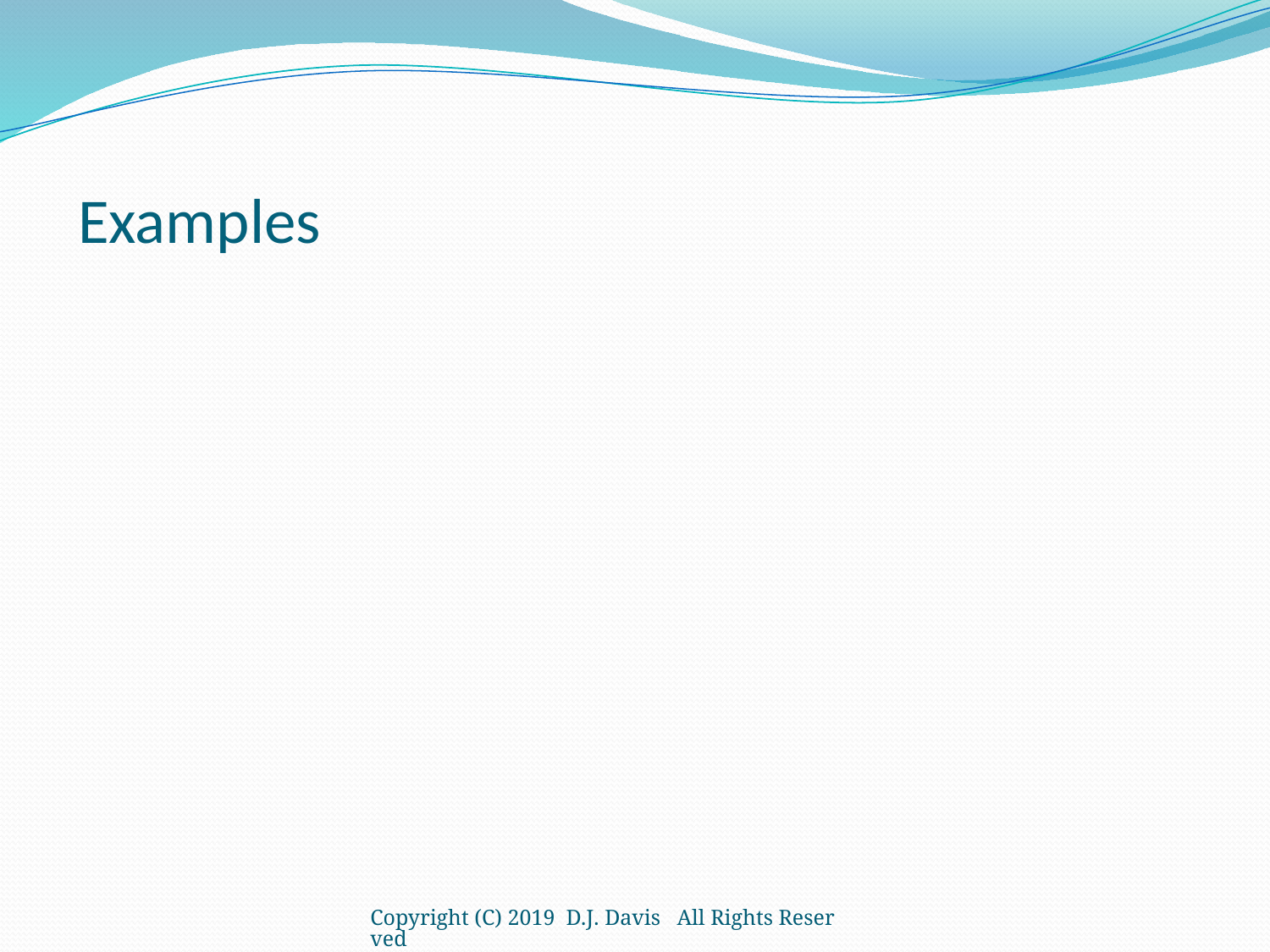

# Examples

Copyright (C) 2019  D.J. Davis   All Rights Reserved